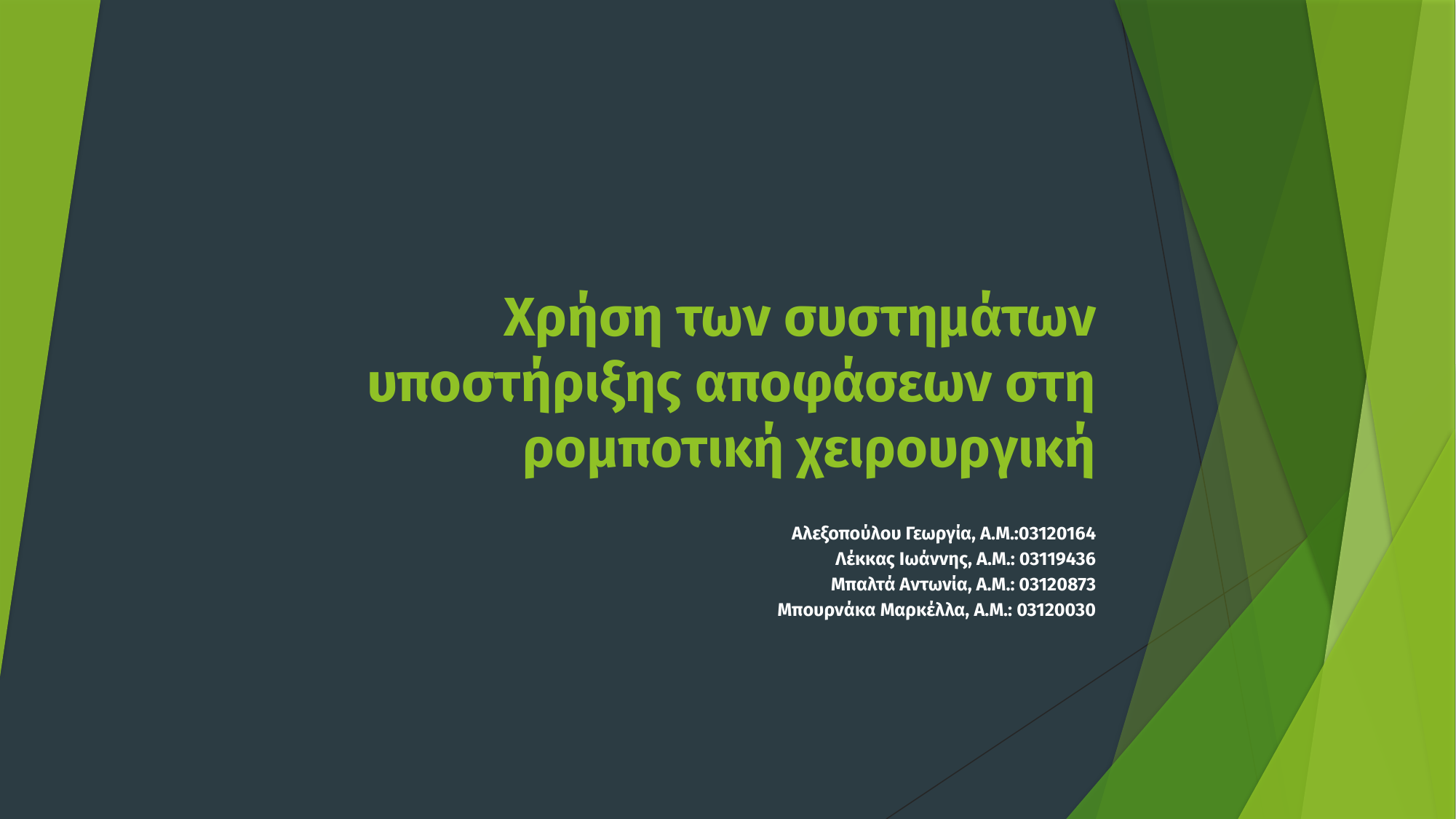

# Χρήση των συστημάτων υποστήριξης αποφάσεων στη ρομποτική χειρουργική
Αλεξοπούλου Γεωργία, Α.Μ.:03120164
Λέκκας Ιωάννης, Α.Μ.: 03119436
Μπαλτά Αντωνία, Α.Μ.: 03120873
Μπουρνάκα Μαρκέλλα, Α.Μ.: 03120030